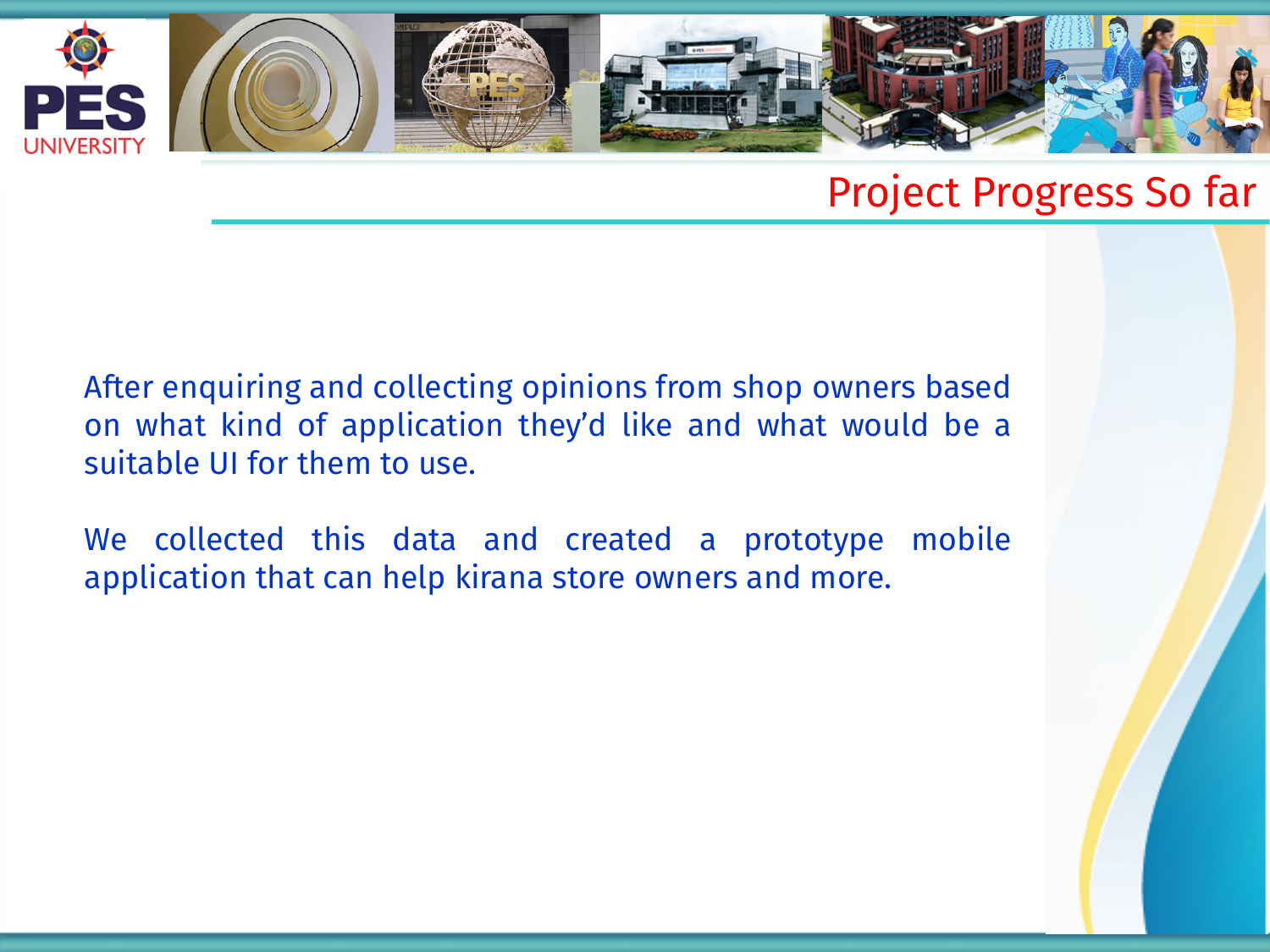

Project Progress So far

After enquiring and collecting opinions from shop owners based on what kind of application they’d like and what would be a suitable UI for them to use.

We collected this data and created a prototype mobile application that can help kirana store owners and more.